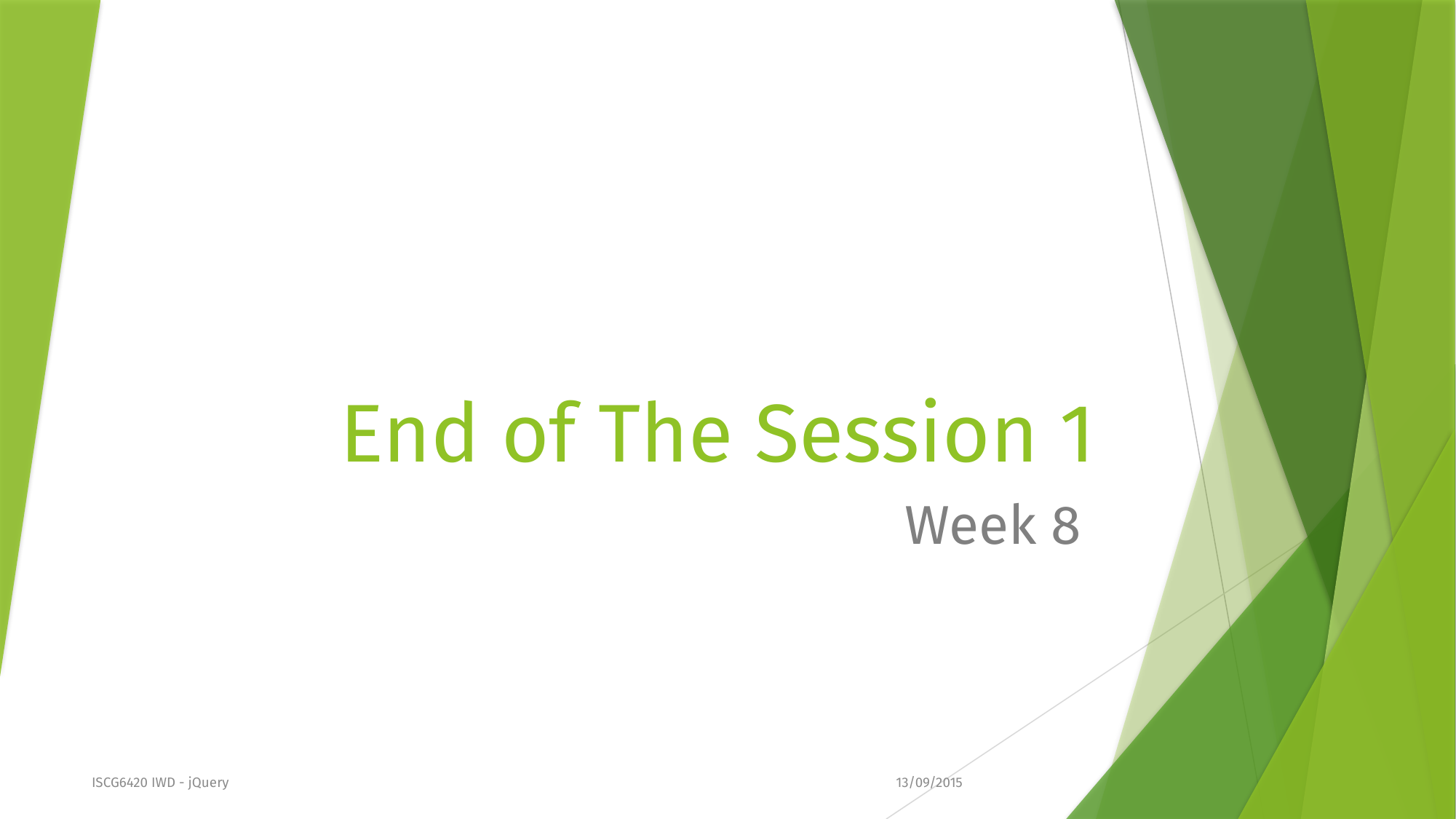

# End of The Session 1
Week 8
13/09/2015
ISCG6420 IWD - jQuery